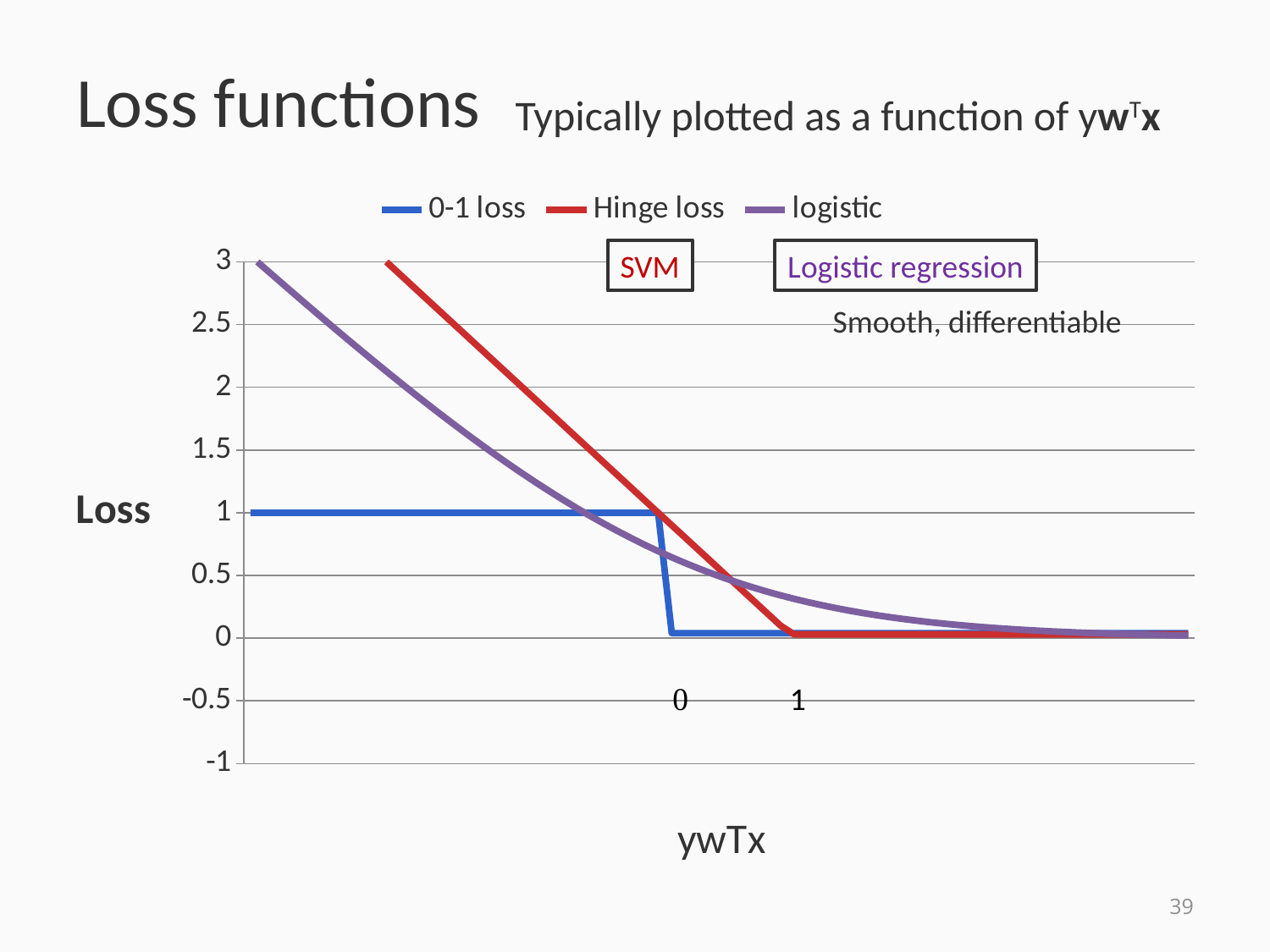

# Loss functions
Typically plotted as a function of ywTx

### Chart

| Category | 0-1 loss | Hinge loss | logistic |
|---|---|---|---|
| -3 | 1.0 | 4.0 | 3.048587351573742 |
| -2.9 | 1.0 | 3.9 | 2.953562776217963 |
| -2.8 | 1.0 | 3.8 | 2.859032826287971 |
| -2.7 | 1.0 | 3.7 | 2.765043561776591 |
| -2.6 | 1.0 | 3.6 | 2.67164469196767 |
| -2.5 | 1.0 | 3.5 | 2.57888973429255 |
| -2.4 | 1.0 | 3.4 | 2.48683615215395 |
| -2.2999999999999998 | 1.0 | 3.3 | 2.395545464597963 |
| -2.2000000000000002 | 1.0 | 3.2 | 2.305083319768696 |
| -2.1 | 1.0 | 3.1 | 2.215519523179755 |
| -2 | 1.0 | 3.0 | 2.126928011042972 |
| -1.9 | 1.0 | 2.9 | 2.03938675828296 |
| -1.8 | 1.0 | 2.8 | 1.952977610526074 |
| -1.7 | 1.0 | 2.7 | 1.867786029386266 |
| -1.6 | 1.0 | 2.6 | 1.78390074088834 |
| -1.5 | 1.0 | 2.5 | 1.701413277982752 |
| -1.4 | 1.0 | 2.4 | 1.620417409918451 |
| -1.3 | 1.0 | 2.3 | 1.541008453832992 |
| -1.2 | 1.0 | 2.2 | 1.463282467338031 |
| -1.1000000000000001 | 1.0 | 2.1 | 1.387335325115431 |
| -1 | 1.0 | 2.0 | 1.313261687518223 |
| -0.9 | 1.0 | 1.9 | 1.241153874732088 |
| -0.8 | 1.0 | 1.8 | 1.171100665947778 |
| -0.7 | 1.0 | 1.7 | 1.103186048885458 |
| -0.6 | 1.0 | 1.6 | 1.037487950485886 |
| -0.5 | 1.0 | 1.5 | 0.974076984180107 |
| -0.4 | 1.0 | 1.4 | 0.913015252399953 |
| -0.3 | 1.0 | 1.3 | 0.854355244468527 |
| -0.2 | 1.0 | 1.2 | 0.798138869381592 |
| -0.1 | 1.0 | 1.1 | 0.744396660073571 |
| 0 | 1.0 | 1.0 | 0.693147180559945 |
| 0.1 | 0.04 | 0.9 | 0.644396660073571 |
| 0.2 | 0.04 | 0.8 | 0.598138869381592 |
| 0.3 | 0.04 | 0.7 | 0.554355244468527 |
| 0.4 | 0.04 | 0.6 | 0.513015252399953 |
| 0.5 | 0.04 | 0.5 | 0.474076984180107 |
| 0.6 | 0.04 | 0.4 | 0.437487950485886 |
| 0.7 | 0.04 | 0.3 | 0.403186048885458 |
| 0.8 | 0.04 | 0.2 | 0.371100665947778 |
| 0.9 | 0.04 | 0.1 | 0.341153874732088 |
| 1 | 0.04 | 0.03 | 0.313261687518223 |
| 1.1000000000000001 | 0.04 | 0.03 | 0.287335325115431 |
| 1.2 | 0.04 | 0.03 | 0.263282467338031 |
| 1.3 | 0.04 | 0.03 | 0.241008453832992 |
| 1.4 | 0.04 | 0.03 | 0.220417409918451 |
| 1.5 | 0.04 | 0.03 | 0.201413277982752 |
| 1.6 | 0.04 | 0.03 | 0.183900740888339 |
| 1.7 | 0.04 | 0.03 | 0.167786029386266 |
| 1.8 | 0.04 | 0.03 | 0.152977610526074 |
| 1.9 | 0.04 | 0.03 | 0.139386758282961 |
| 2 | 0.04 | 0.03 | 0.126928011042973 |
| 2.1 | 0.04 | 0.03 | 0.115519523179755 |
| 2.2000000000000002 | 0.04 | 0.03 | 0.105083319768696 |
| 2.2999999999999998 | 0.04 | 0.03 | 0.095545464597963 |
| 2.4 | 0.04 | 0.03 | 0.0868361521539496 |
| 2.5 | 0.04 | 0.03 | 0.0788897342925495 |
| 2.6 | 0.04 | 0.03 | 0.0716446919676697 |
| 2.7 | 0.04 | 0.03 | 0.0650435617765905 |
| 2.8 | 0.04 | 0.03 | 0.0590328262879714 |
| 2.9 | 0.04 | 0.03 | 0.0535627762179631 |
| 3 | 0.04 | 0.03 | 0.0485873515737419 |
| 3.1 | 0.04 | 0.03 | 0.0440639679385739 |
| 3.2 | 0.04 | 0.03 | 0.0399533331624303 |
| 3.3 | 0.04 | 0.03 | 0.0362192588706592 |
| 3.4 | 0.04 | 0.03 | 0.0328284704248654 |
| 3.5 | 0.04 | 0.03 | 0.0297504182726206 |
| 3.6 | 0.04 | 0.03 | 0.0269570930082081 |
| 3.7 | 0.04 | 0.03 | 0.0244228459337791 |
| 3.8 | 0.04 | 0.03 | 0.0221242164548792 |
| 3.9 | 0.04 | 0.03 | 0.0200397672603976 |
SVM
Logistic regression
Smooth, differentiable
39